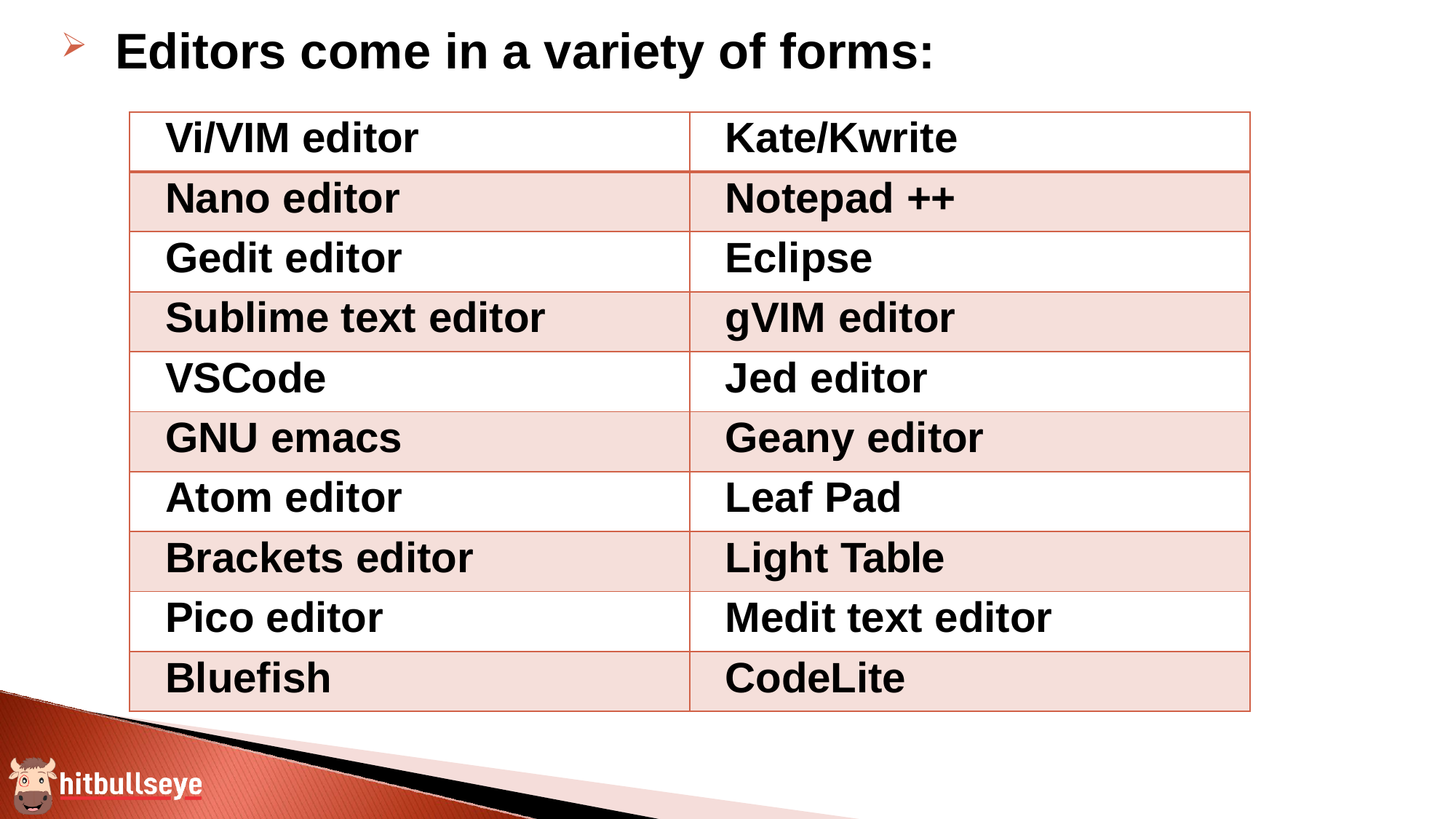

Editors come in a variety of forms:
| Vi/VIM editor | Kate/Kwrite |
| --- | --- |
| Nano editor | Notepad ++ |
| Gedit editor | Eclipse |
| Sublime text editor | gVIM editor |
| VSCode | Jed editor |
| GNU emacs | Geany editor |
| Atom editor | Leaf Pad |
| Brackets editor | Light Table |
| Pico editor | Medit text editor |
| Bluefish | CodeLite |